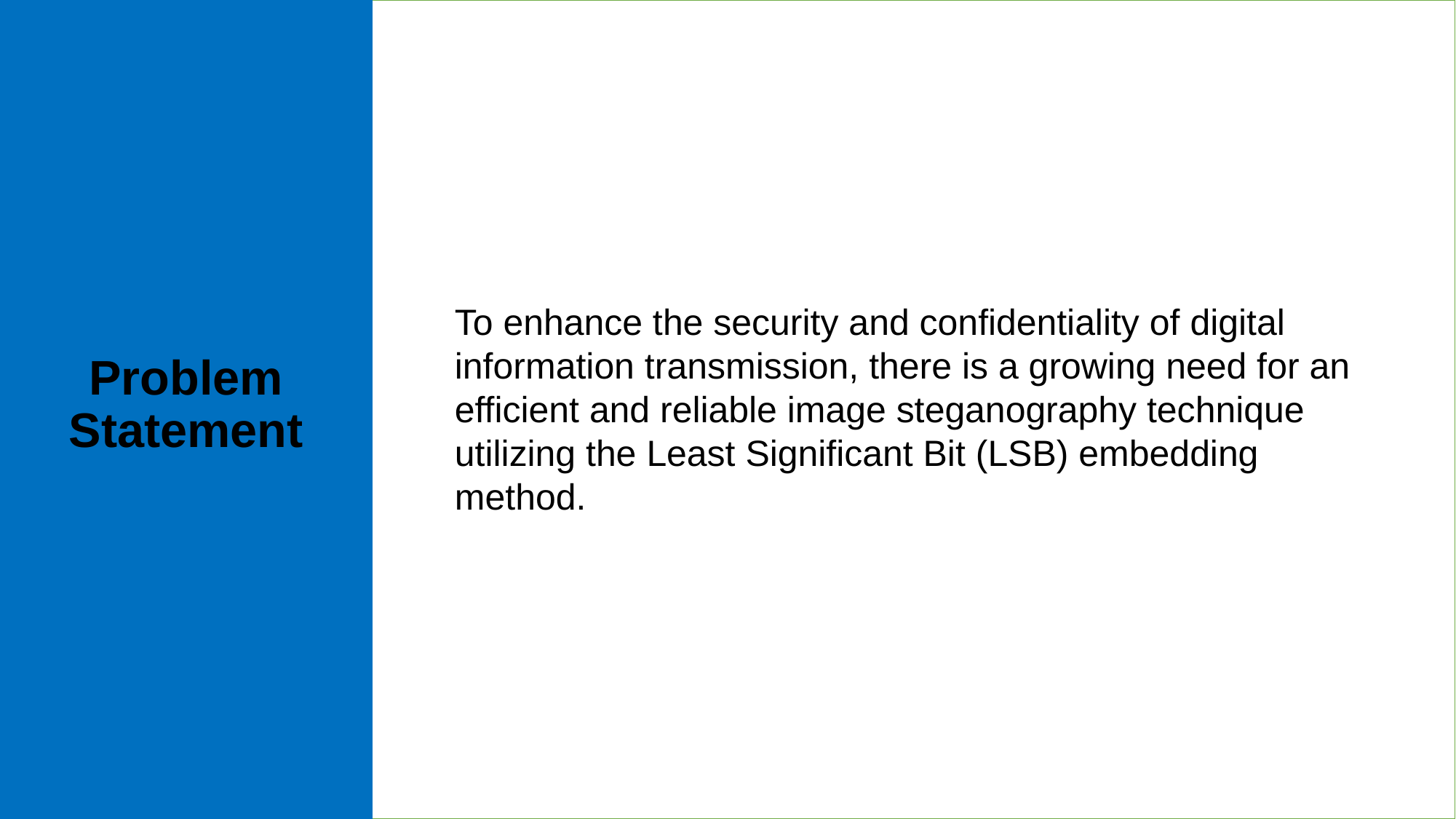

To enhance the security and confidentiality of digital information transmission, there is a growing need for an efficient and reliable image steganography technique utilizing the Least Significant Bit (LSB) embedding method.
# Problem Statement